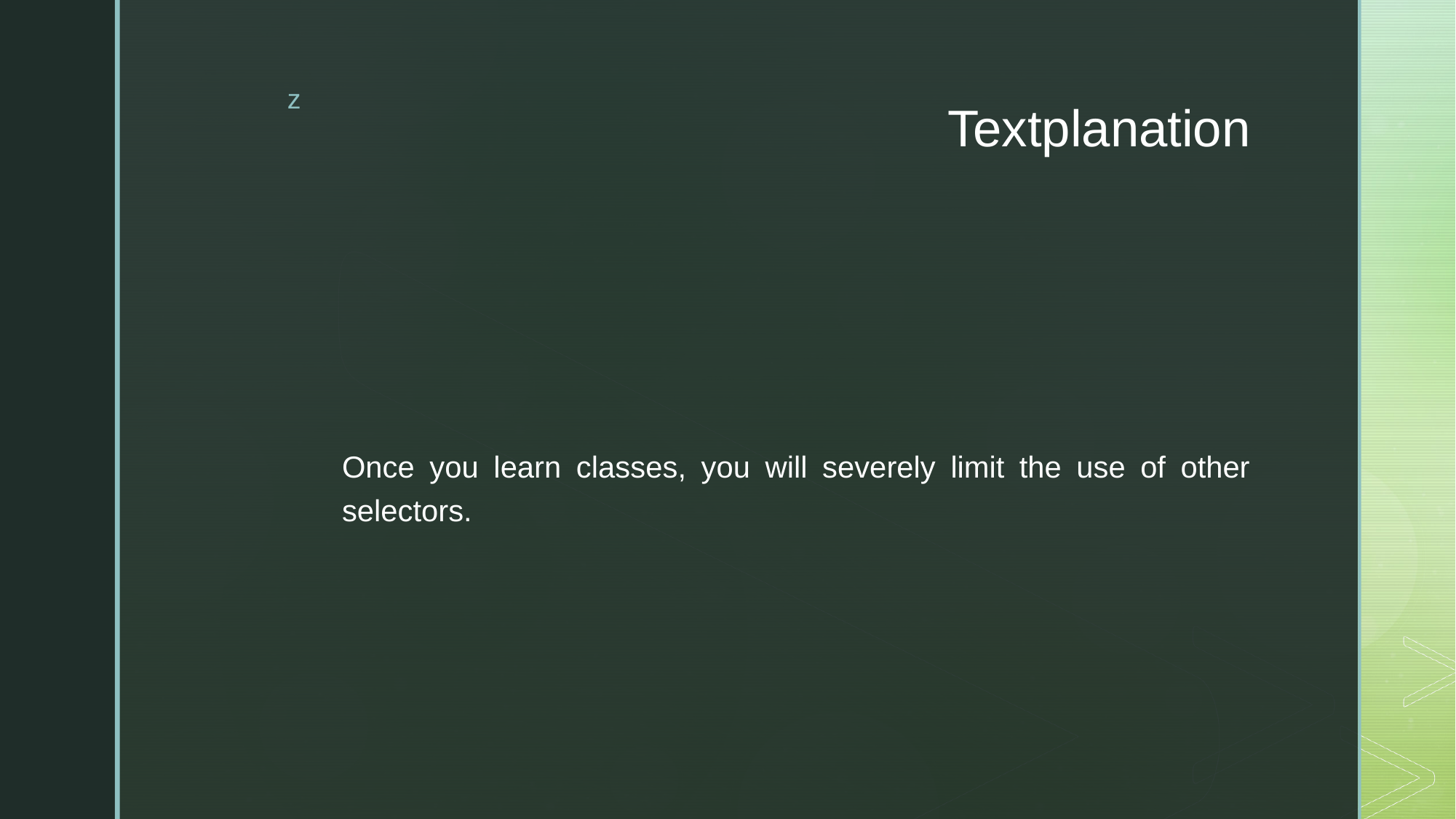

# Textplanation
Once you learn classes, you will severely limit the use of other selectors.